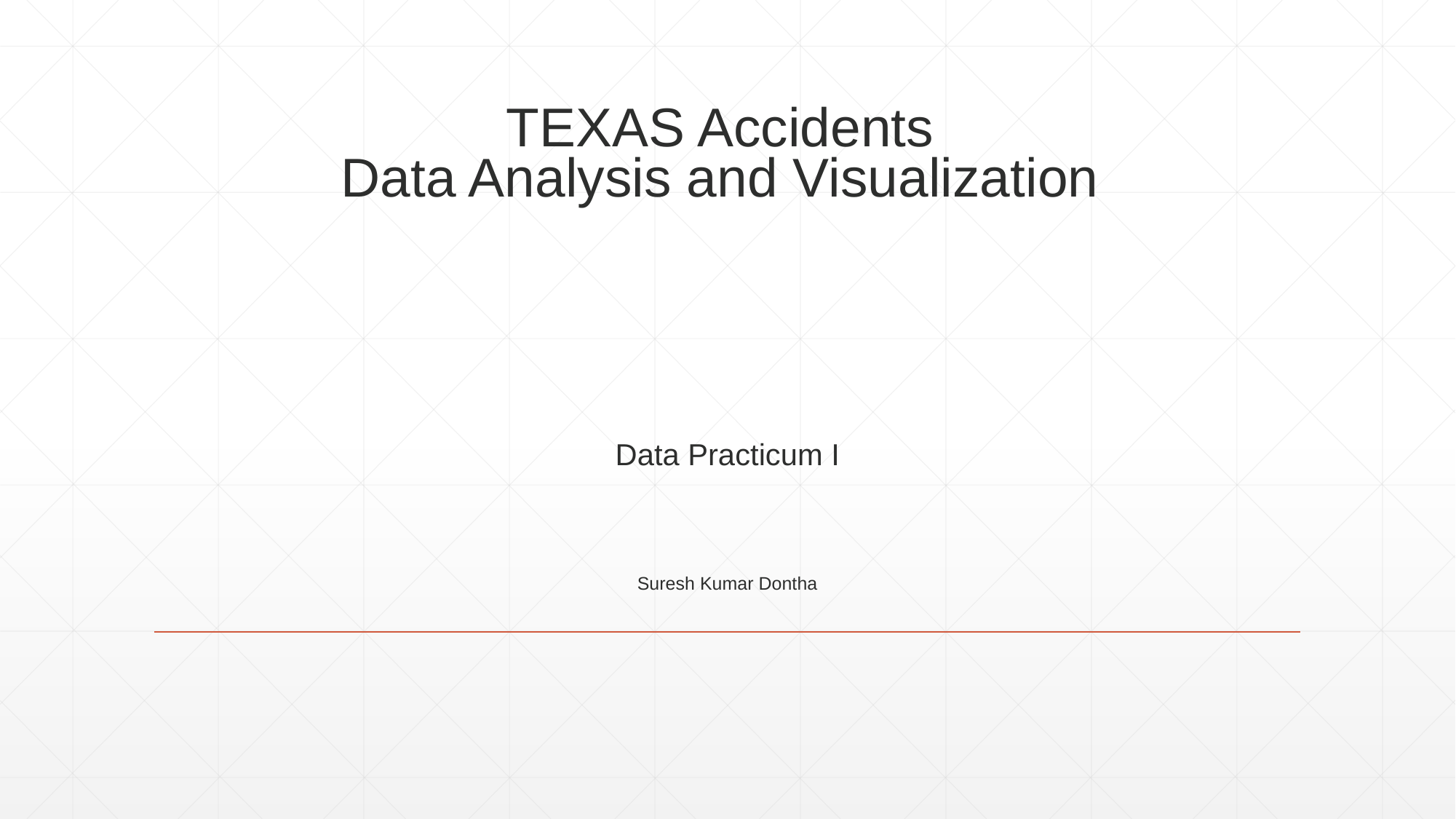

TEXAS Accidents
Data Analysis and Visualization
# Data Practicum I Suresh Kumar Dontha